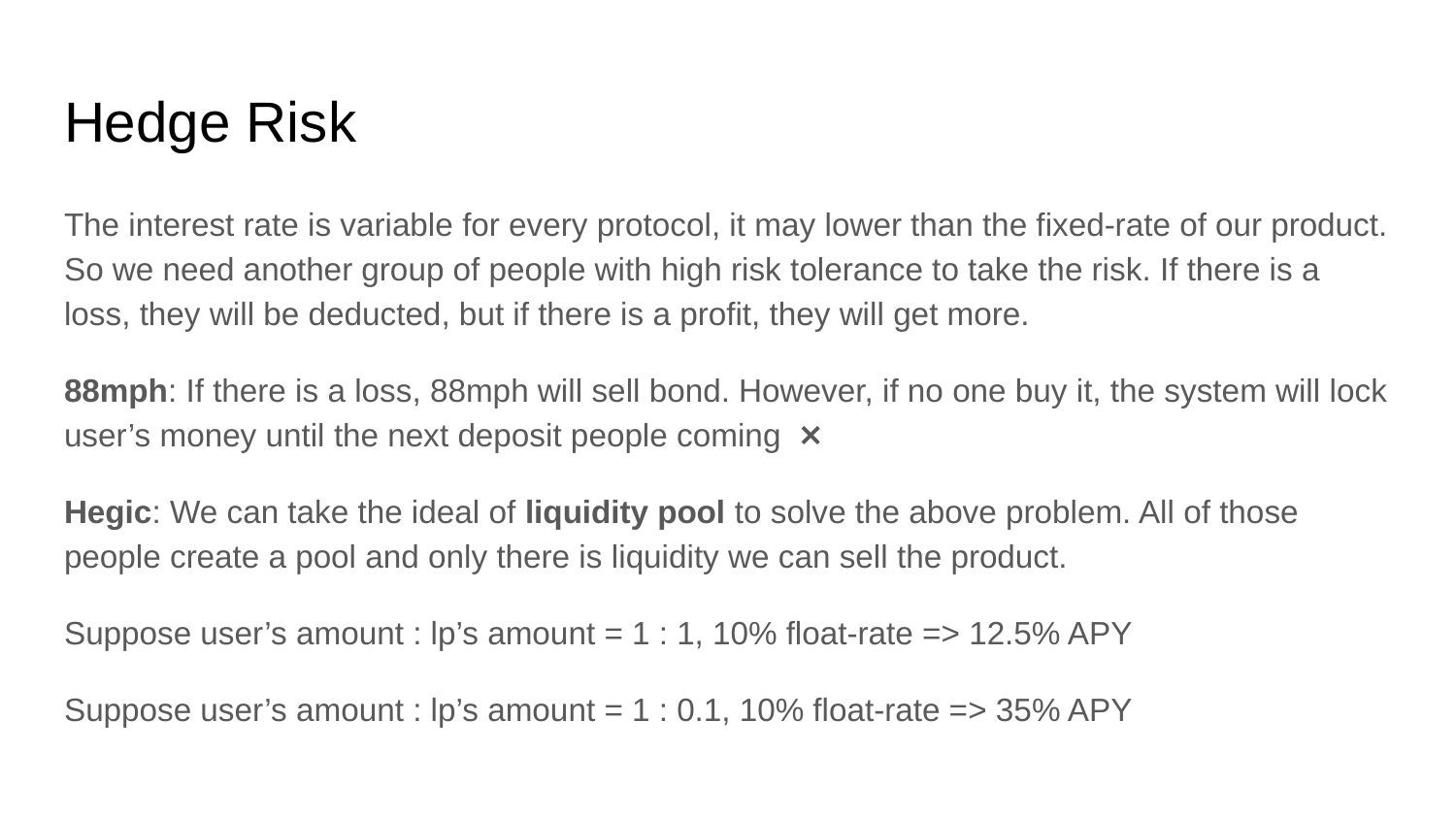

# Hedge Risk
The interest rate is variable for every protocol, it may lower than the fixed-rate of our product. So we need another group of people with high risk tolerance to take the risk. If there is a loss, they will be deducted, but if there is a profit, they will get more.
88mph: If there is a loss, 88mph will sell bond. However, if no one buy it, the system will lock user’s money until the next deposit people coming  ❌
Hegic: We can take the ideal of liquidity pool to solve the above problem. All of those people create a pool and only there is liquidity we can sell the product.
Suppose user’s amount : lp’s amount = 1 : 1, 10% float-rate => 12.5% APY
Suppose user’s amount : lp’s amount = 1 : 0.1, 10% float-rate => 35% APY